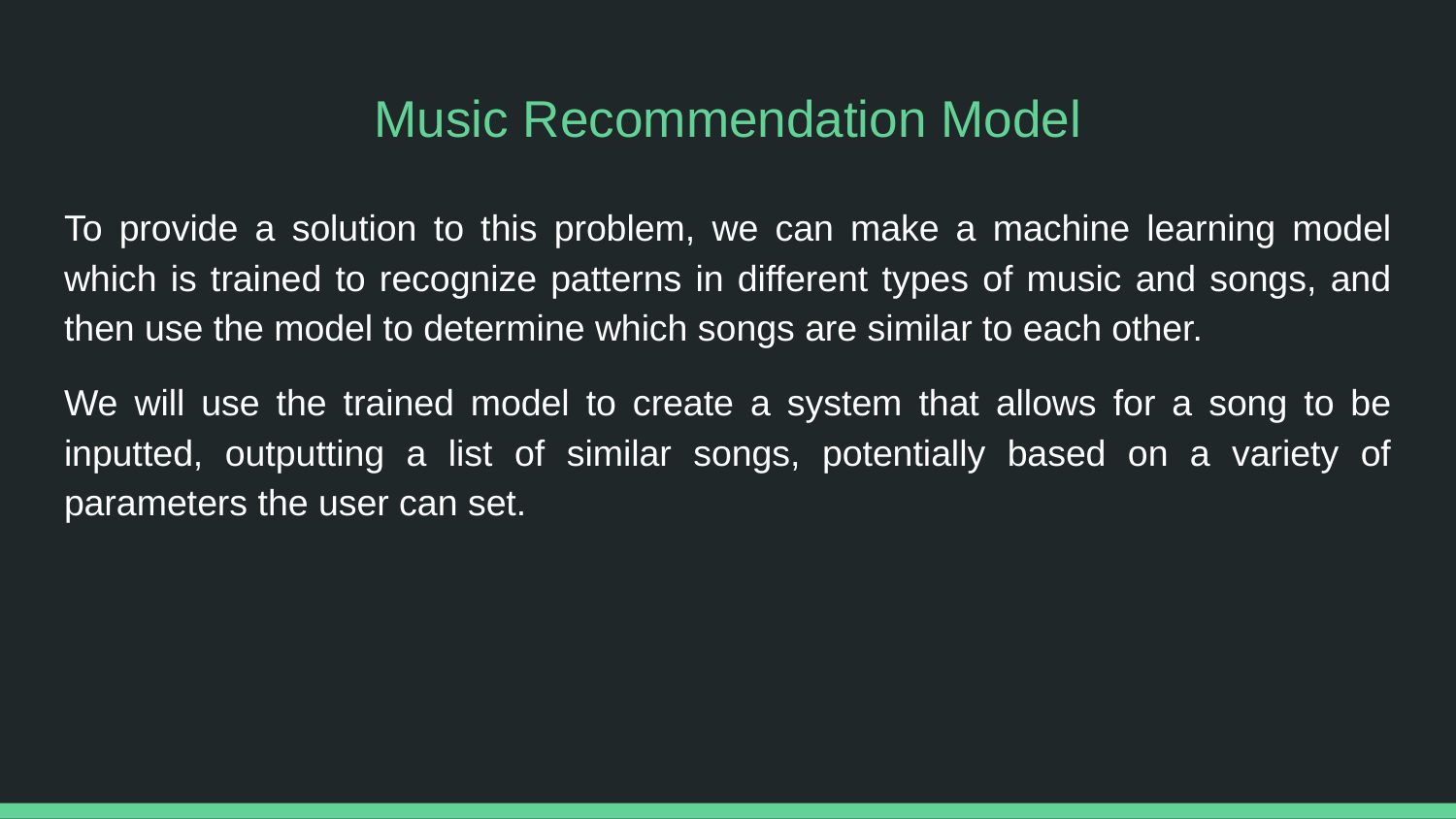

# Music Recommendation Model
To provide a solution to this problem, we can make a machine learning model which is trained to recognize patterns in different types of music and songs, and then use the model to determine which songs are similar to each other.
We will use the trained model to create a system that allows for a song to be inputted, outputting a list of similar songs, potentially based on a variety of parameters the user can set.